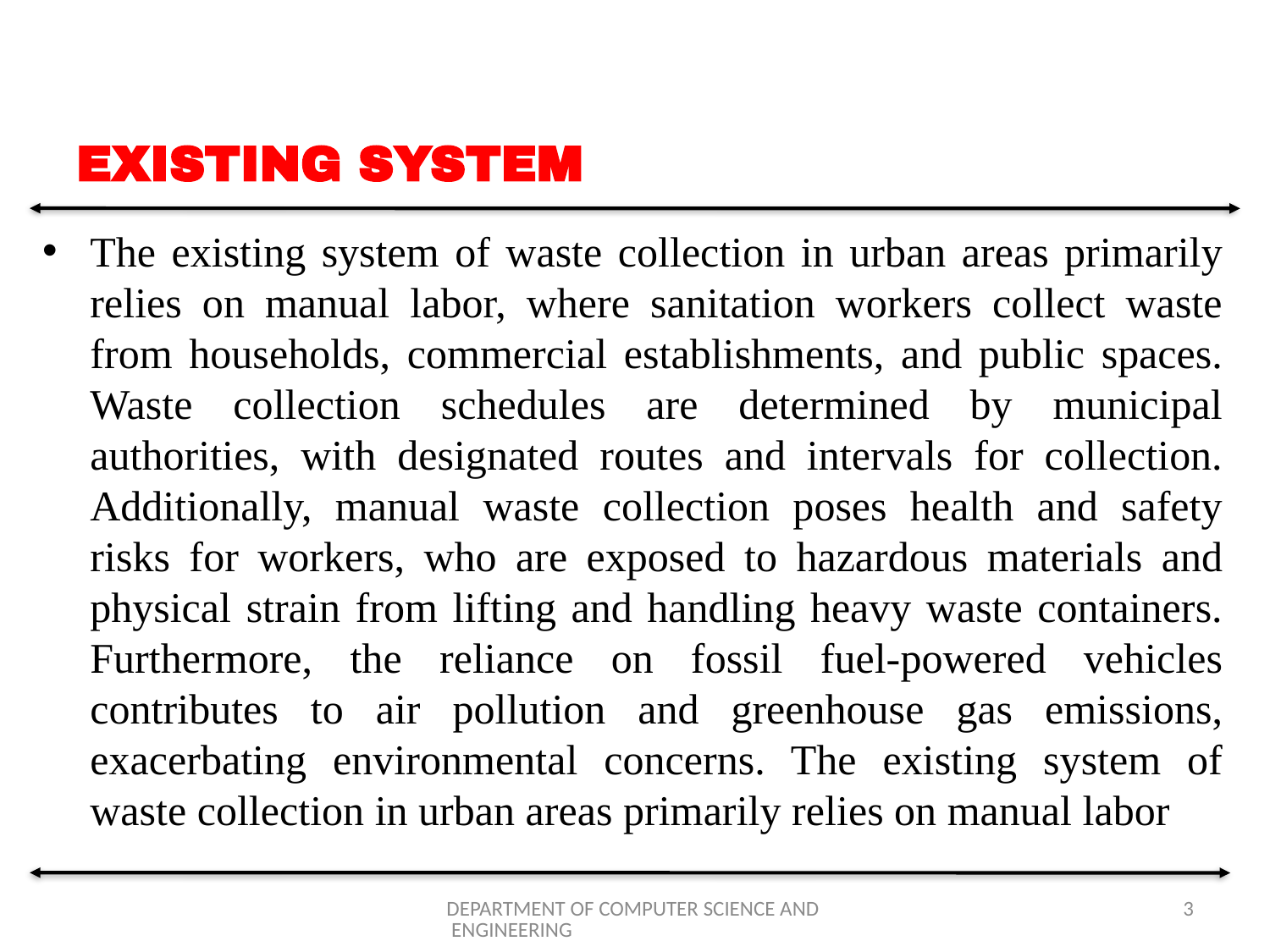

# EXISTING SYSTEM
The existing system of waste collection in urban areas primarily relies on manual labor, where sanitation workers collect waste from households, commercial establishments, and public spaces. Waste collection schedules are determined by municipal authorities, with designated routes and intervals for collection. Additionally, manual waste collection poses health and safety risks for workers, who are exposed to hazardous materials and physical strain from lifting and handling heavy waste containers. Furthermore, the reliance on fossil fuel-powered vehicles contributes to air pollution and greenhouse gas emissions, exacerbating environmental concerns. The existing system of waste collection in urban areas primarily relies on manual labor
DEPARTMENT OF COMPUTER SCIENCE AND ENGINEERING
3